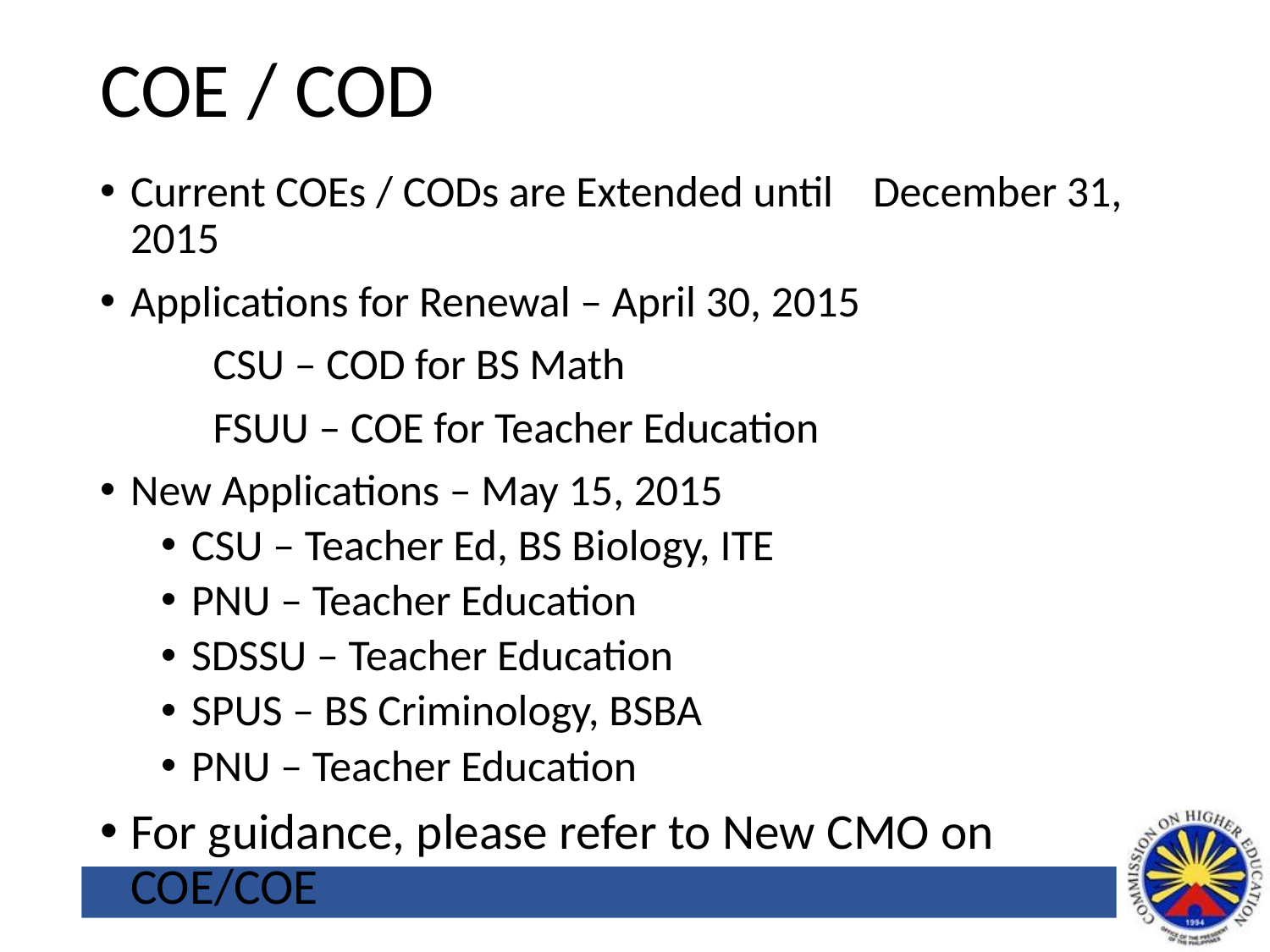

# COE / COD
Current COEs / CODs are Extended until    December 31, 2015
Applications for Renewal – April 30, 2015
	CSU – COD for BS Math
	FSUU – COE for Teacher Education
New Applications – May 15, 2015
CSU – Teacher Ed, BS Biology, ITE
PNU – Teacher Education
SDSSU – Teacher Education
SPUS – BS Criminology, BSBA
PNU – Teacher Education
For guidance, please refer to New CMO on COE/COE